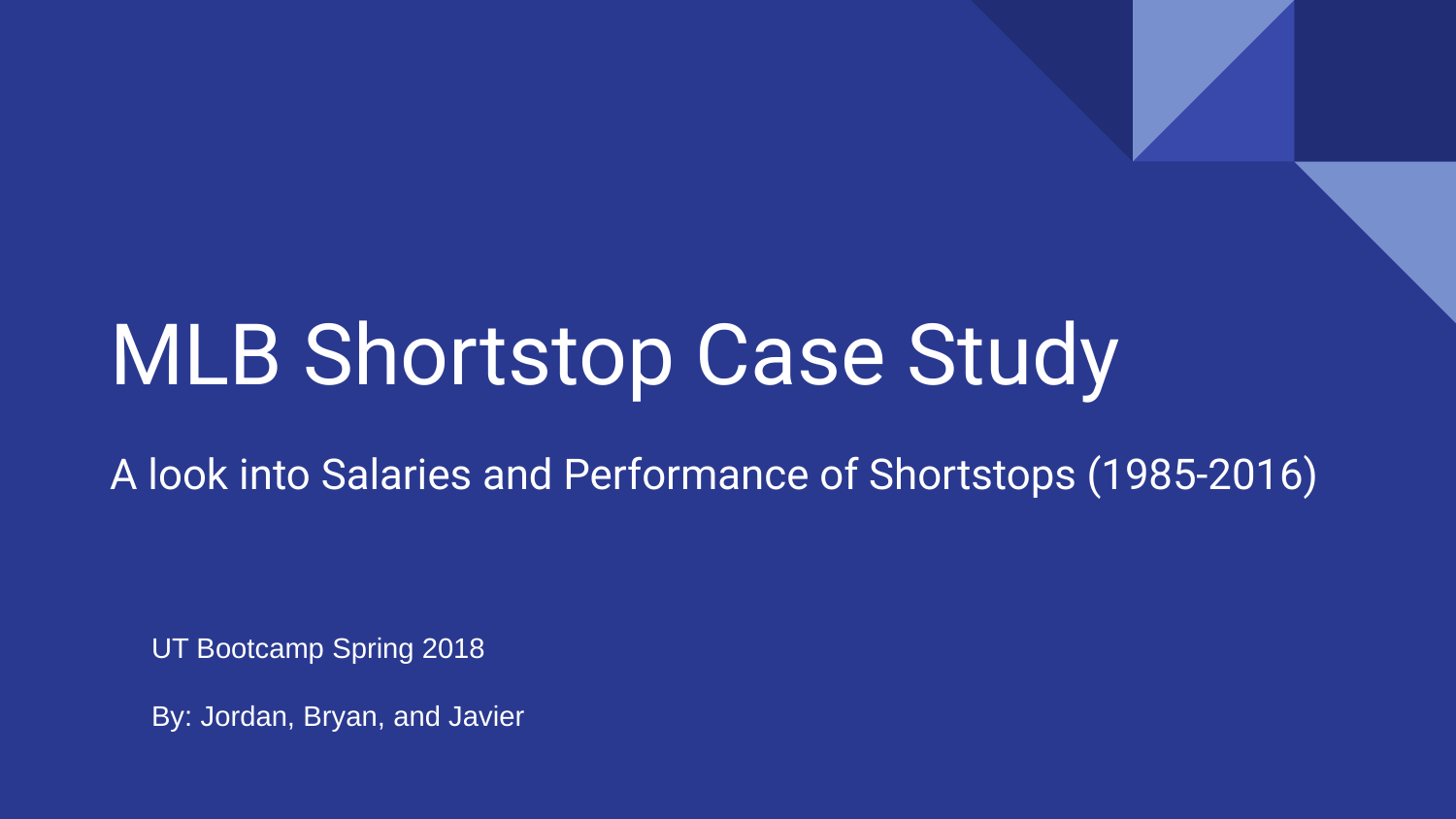

# MLB Shortstop Case Study
A look into Salaries and Performance of Shortstops (1985-2016)
UT Bootcamp Spring 2018
By: Jordan, Bryan, and Javier